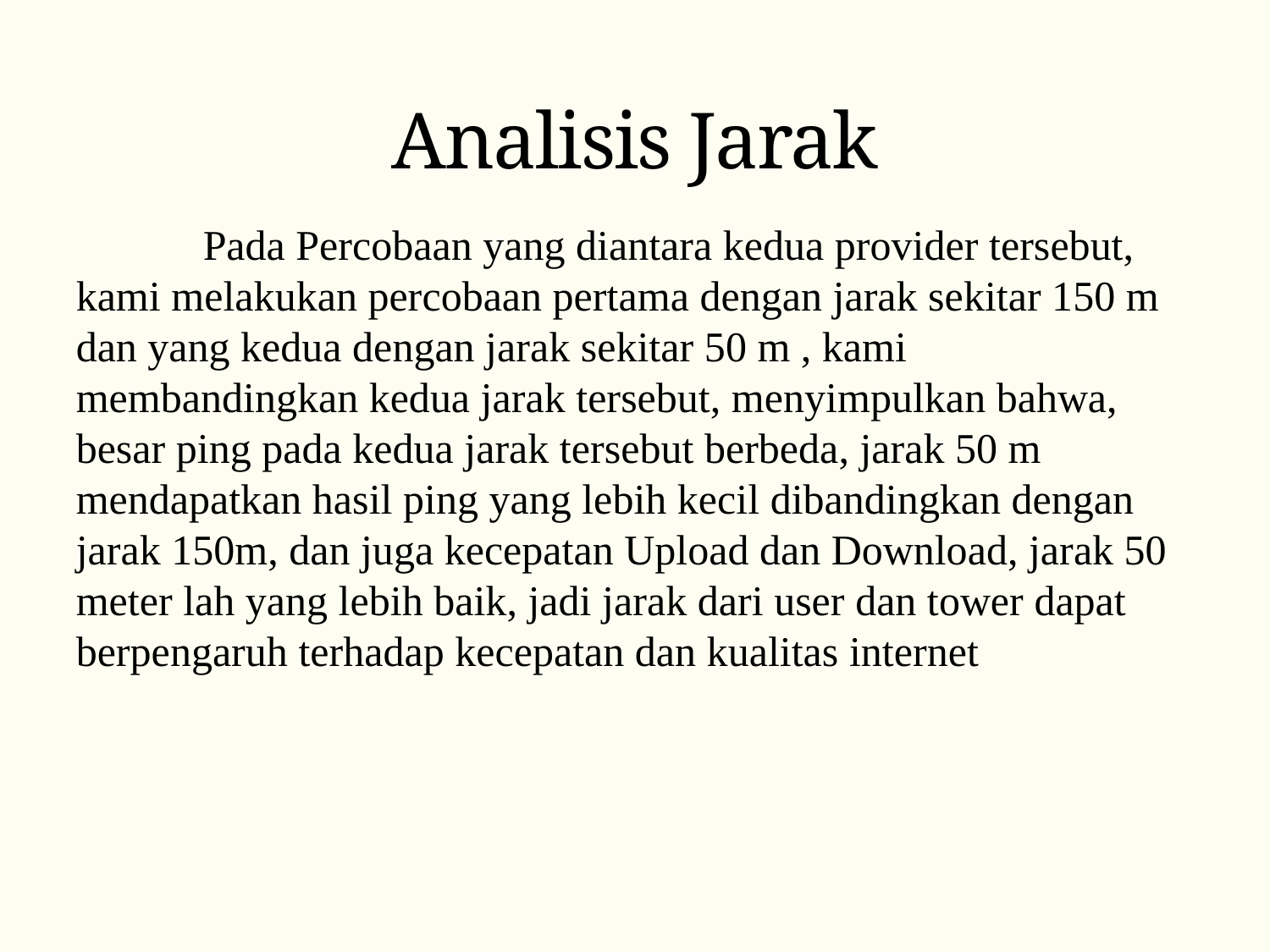

# Analisis Jarak
	Pada Percobaan yang diantara kedua provider tersebut, kami melakukan percobaan pertama dengan jarak sekitar 150 m dan yang kedua dengan jarak sekitar 50 m , kami membandingkan kedua jarak tersebut, menyimpulkan bahwa, besar ping pada kedua jarak tersebut berbeda, jarak 50 m mendapatkan hasil ping yang lebih kecil dibandingkan dengan jarak 150m, dan juga kecepatan Upload dan Download, jarak 50 meter lah yang lebih baik, jadi jarak dari user dan tower dapat berpengaruh terhadap kecepatan dan kualitas internet